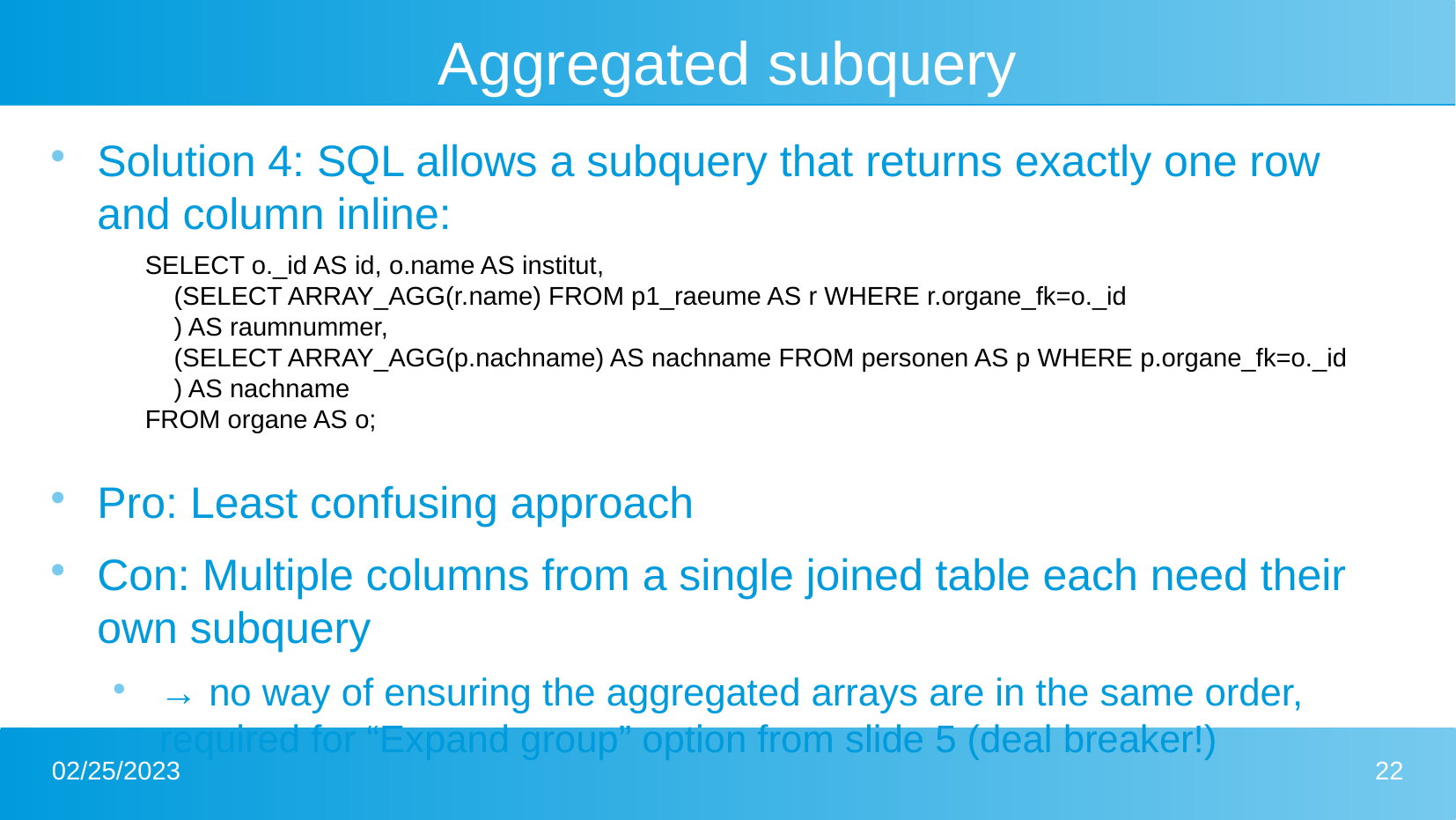

# Aggregated subquery
Solution 4: SQL allows a subquery that returns exactly one row and column inline:

Pro: Least confusing approach
Con: Multiple columns from a single joined table each need their own subquery
→ no way of ensuring the aggregated arrays are in the same order, required for “Expand group” option from slide 5 (deal breaker!)

SELECT o._id AS id, o.name AS institut,
    (SELECT ARRAY_AGG(r.name) FROM p1_raeume AS r WHERE r.organe_fk=o._id
    ) AS raumnummer,
    (SELECT ARRAY_AGG(p.nachname) AS nachname FROM personen AS p WHERE p.organe_fk=o._id
    ) AS nachname
FROM organe AS o;

02/25/2023
22